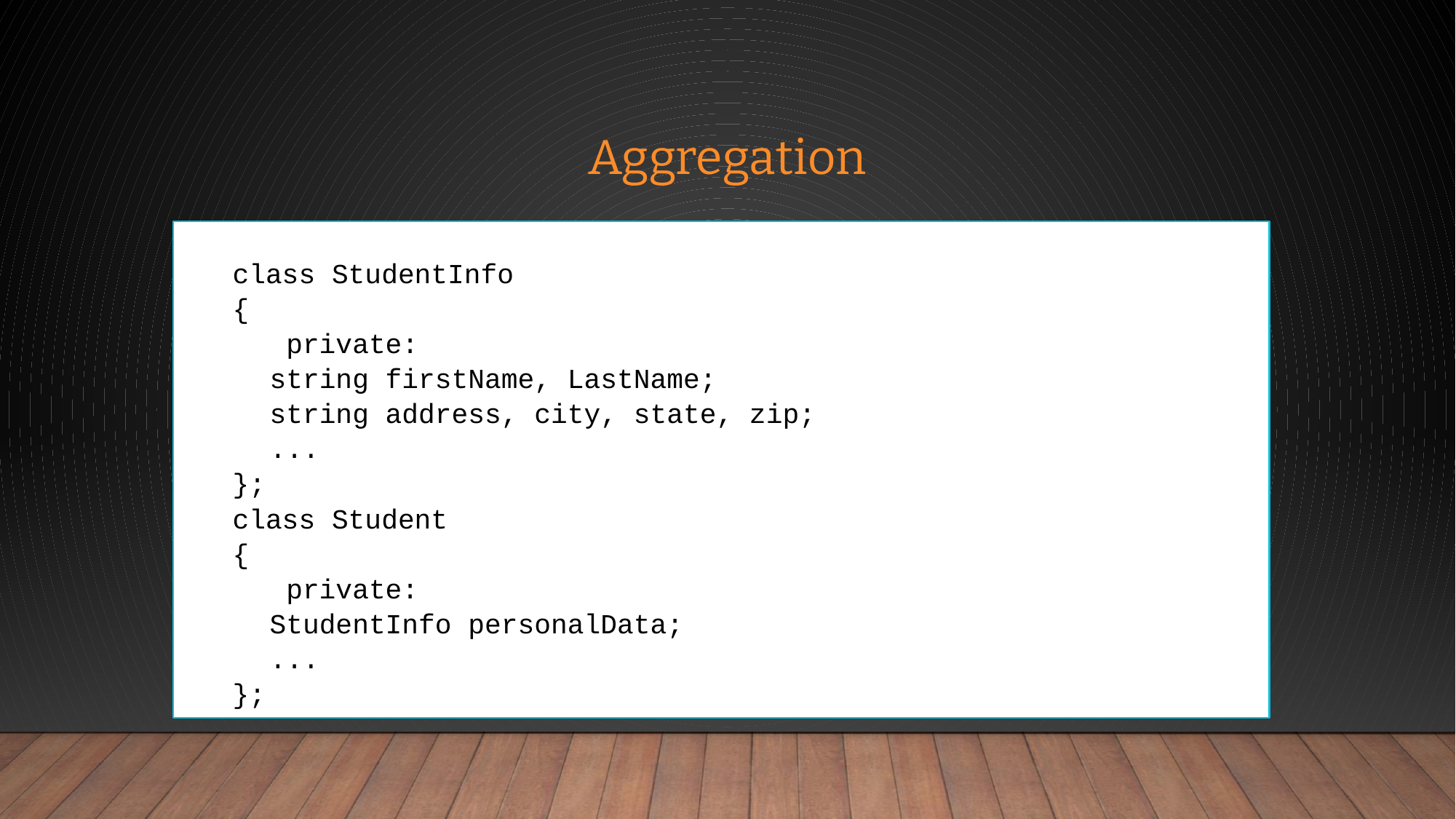

# Aggregation

class StudentInfo
{
	 private:
			string firstName, LastName;
			string address, city, state, zip;
	...
};
class Student
{
	 private:
			StudentInfo personalData;
	...
};